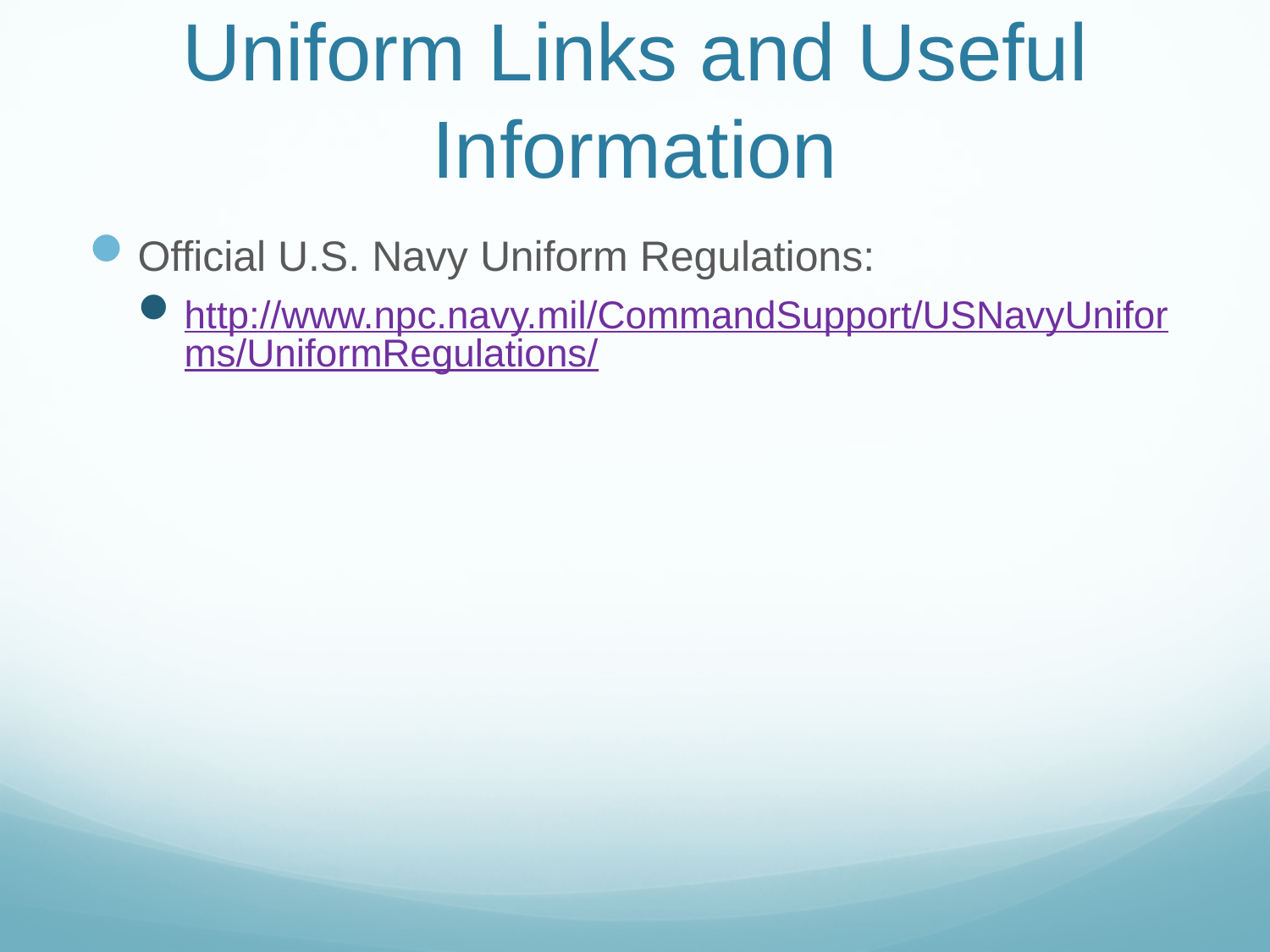

# Uniform Links and Useful Information
Official U.S. Navy Uniform Regulations:
http://www.npc.navy.mil/CommandSupport/USNavyUniforms/UniformRegulations/